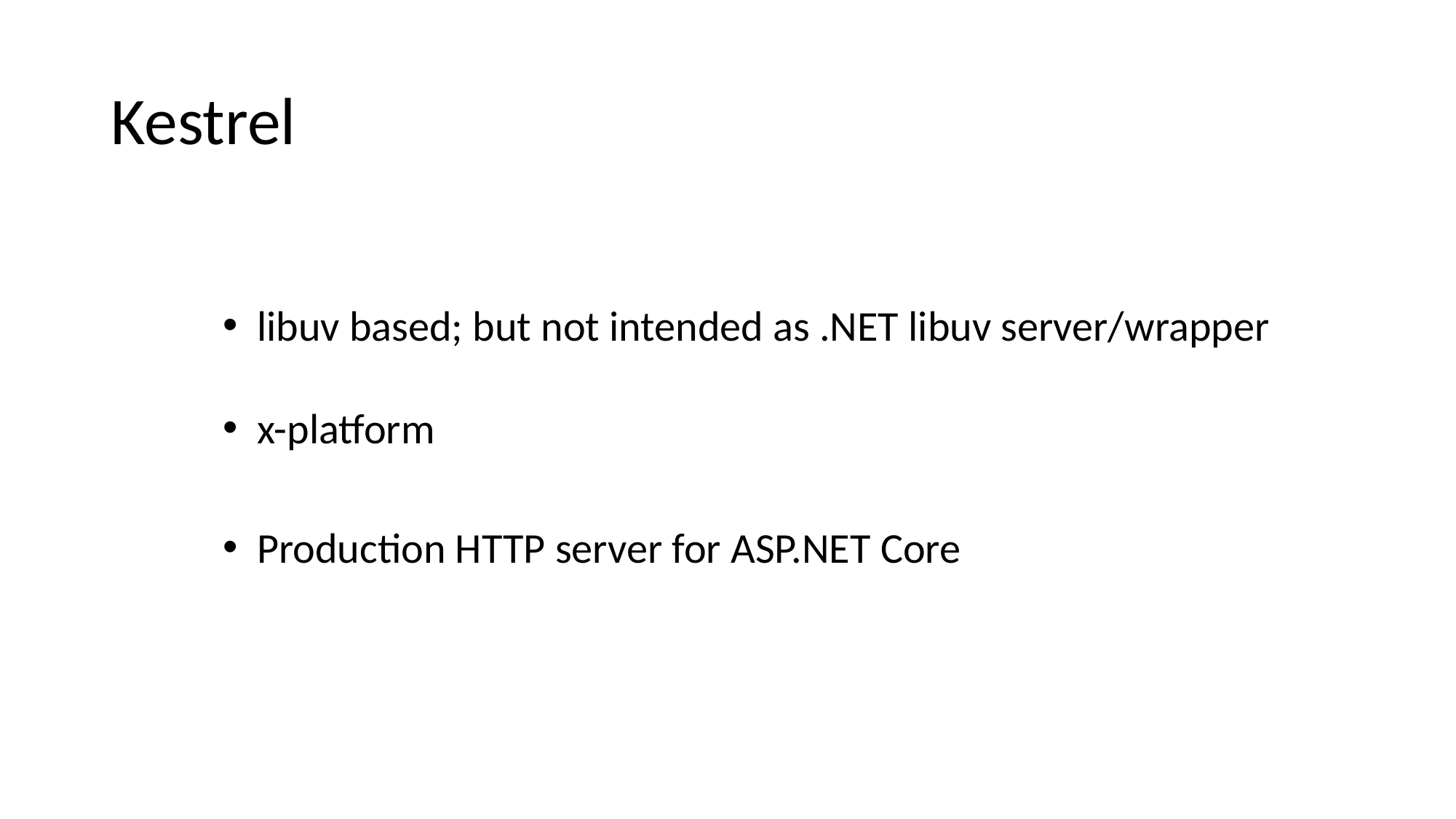

# Kestrel
libuv based; but not intended as .NET libuv server/wrapper
x-platform
Production HTTP server for ASP.NET Core